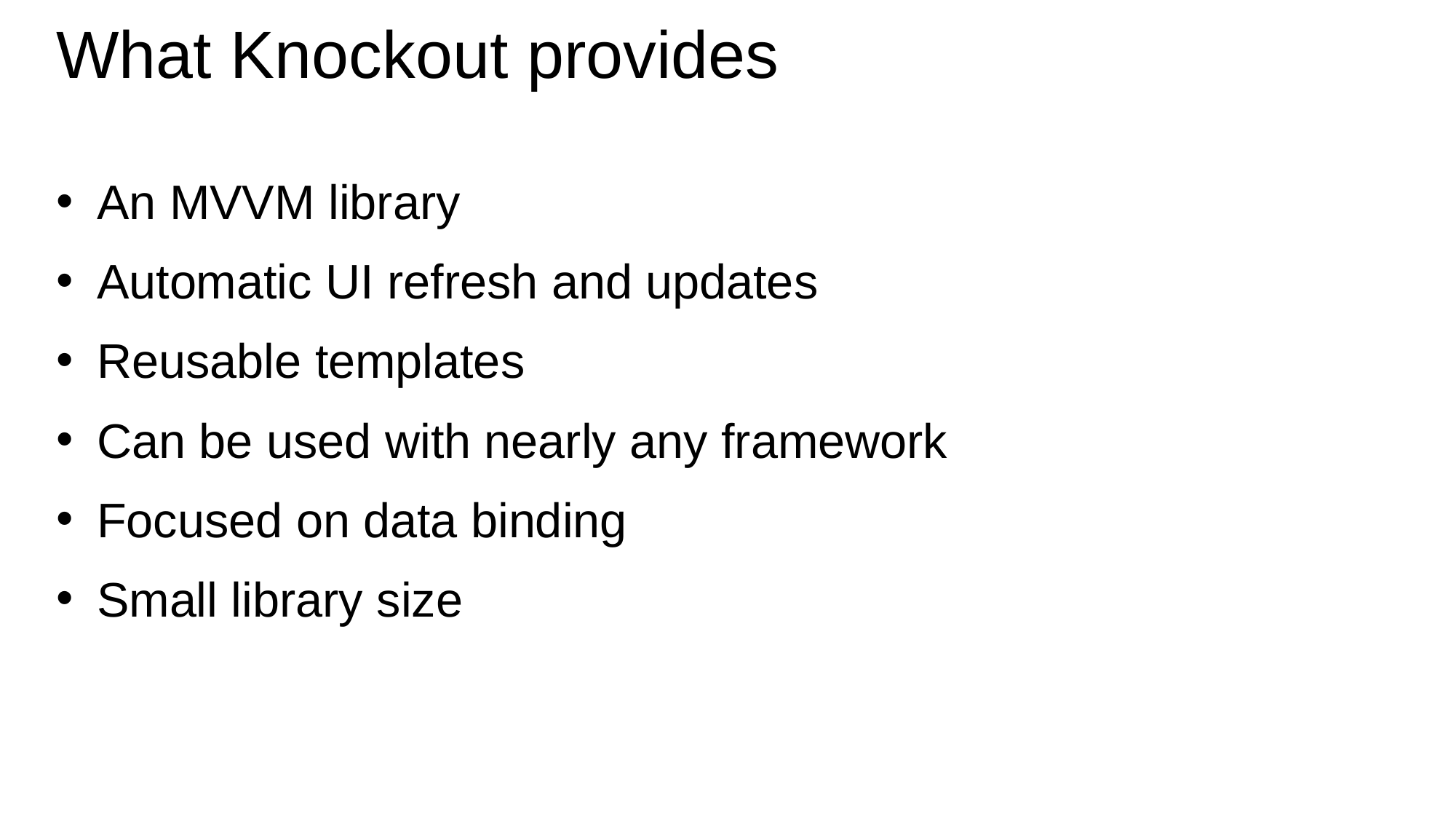

# What Knockout provides
An MVVM library
Automatic UI refresh and updates
Reusable templates
Can be used with nearly any framework
Focused on data binding
Small library size